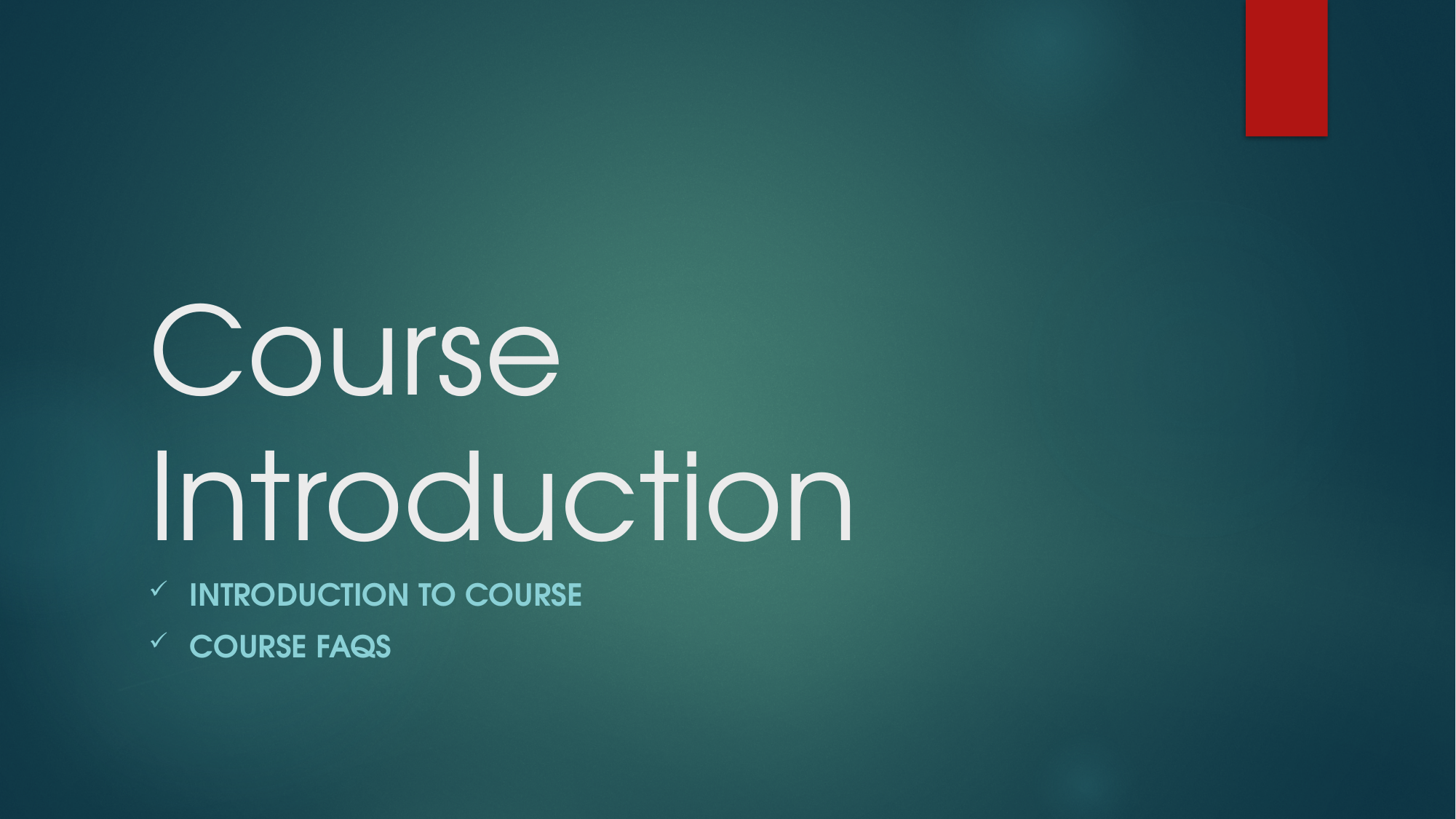

# Course Introduction
Introduction to Course
Course Faqs